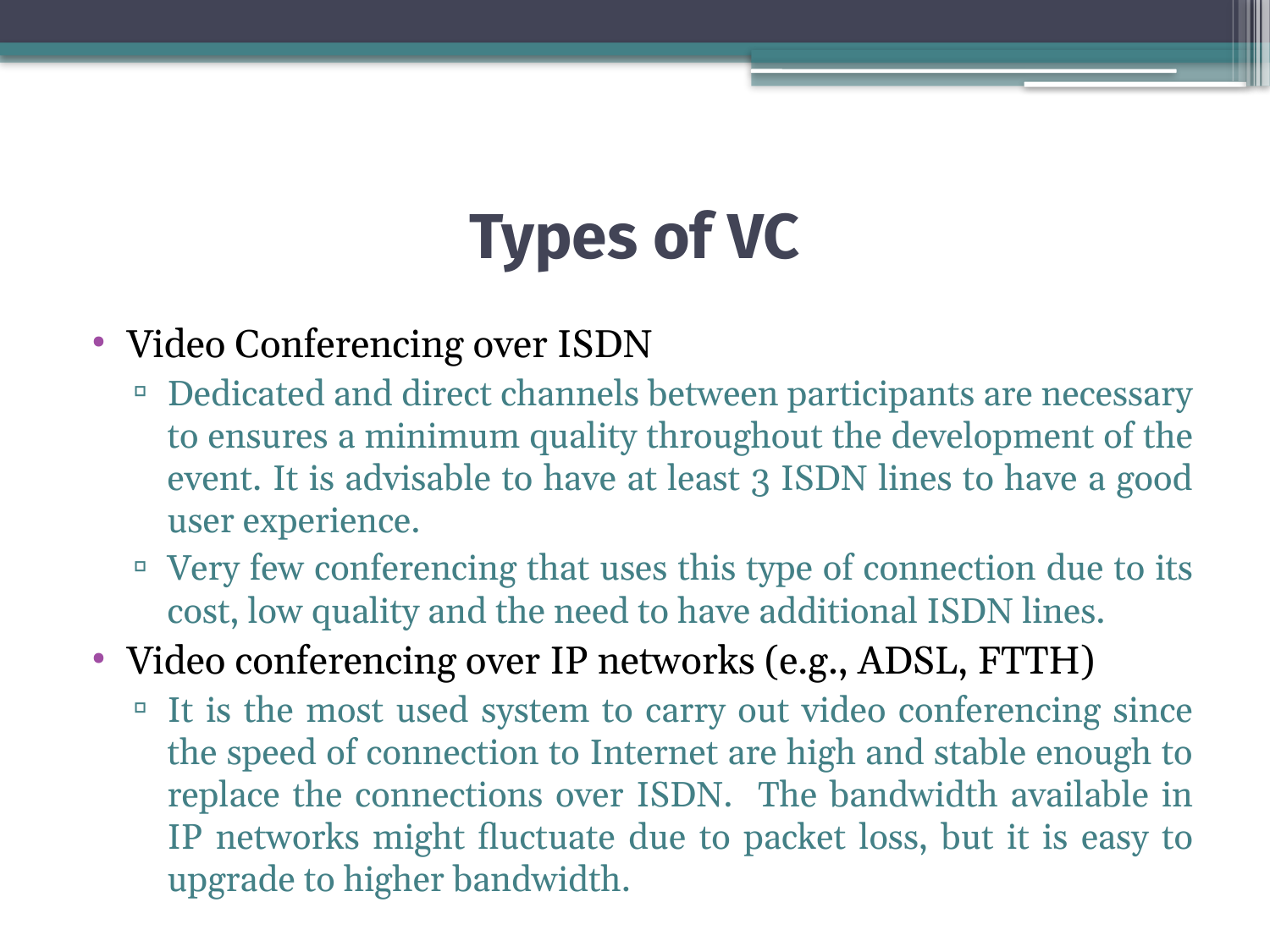

# Types of VC
Video Conferencing over ISDN
Dedicated and direct channels between participants are necessary to ensures a minimum quality throughout the development of the event. It is advisable to have at least 3 ISDN lines to have a good user experience.
Very few conferencing that uses this type of connection due to its cost, low quality and the need to have additional ISDN lines.
Video conferencing over IP networks (e.g., ADSL, FTTH)
It is the most used system to carry out video conferencing since the speed of connection to Internet are high and stable enough to replace the connections over ISDN.  The bandwidth available in IP networks might fluctuate due to packet loss, but it is easy to upgrade to higher bandwidth.